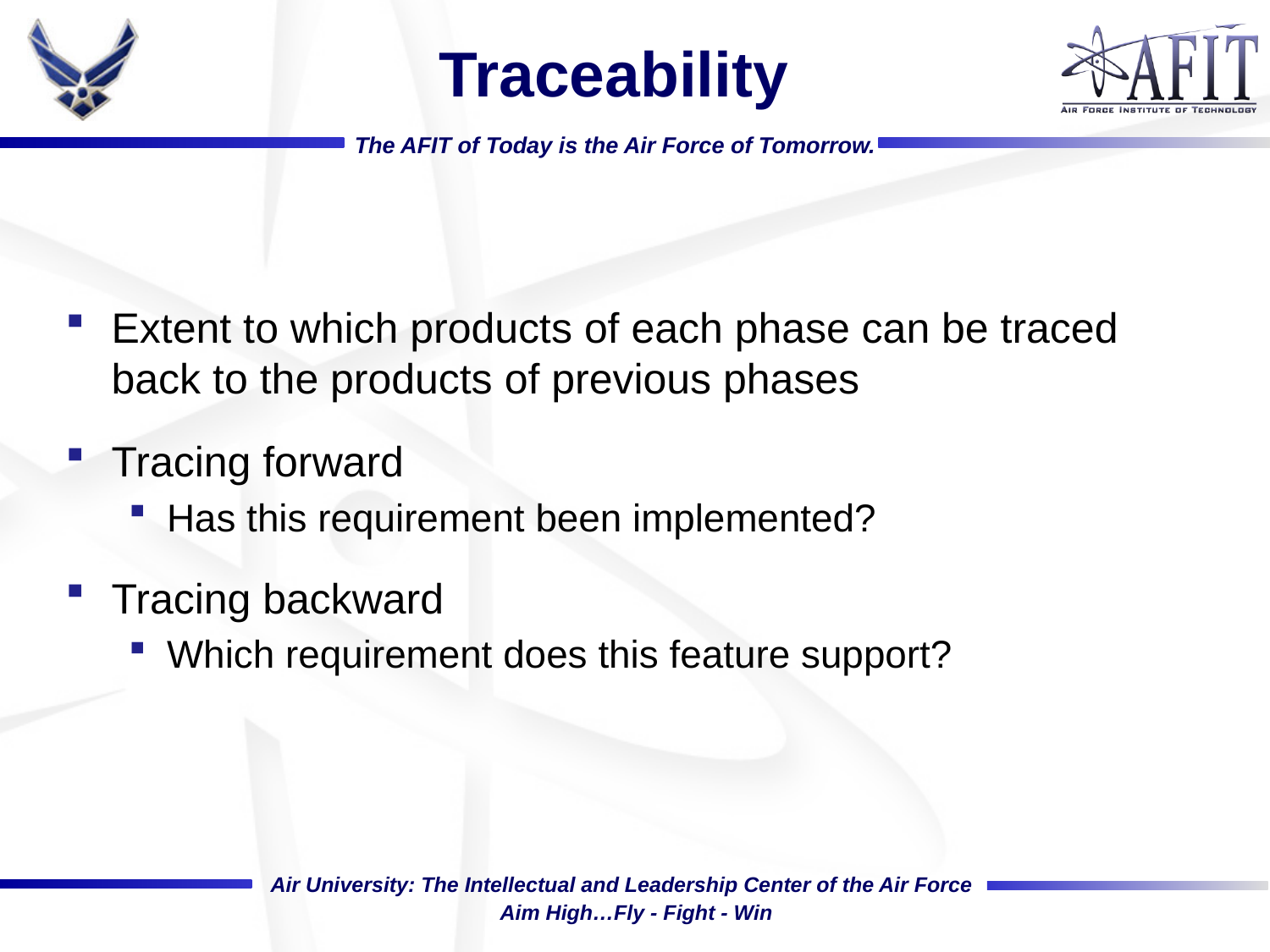

# Traceability
Extent to which products of each phase can be traced back to the products of previous phases
Tracing forward
Has this requirement been implemented?
Tracing backward
Which requirement does this feature support?